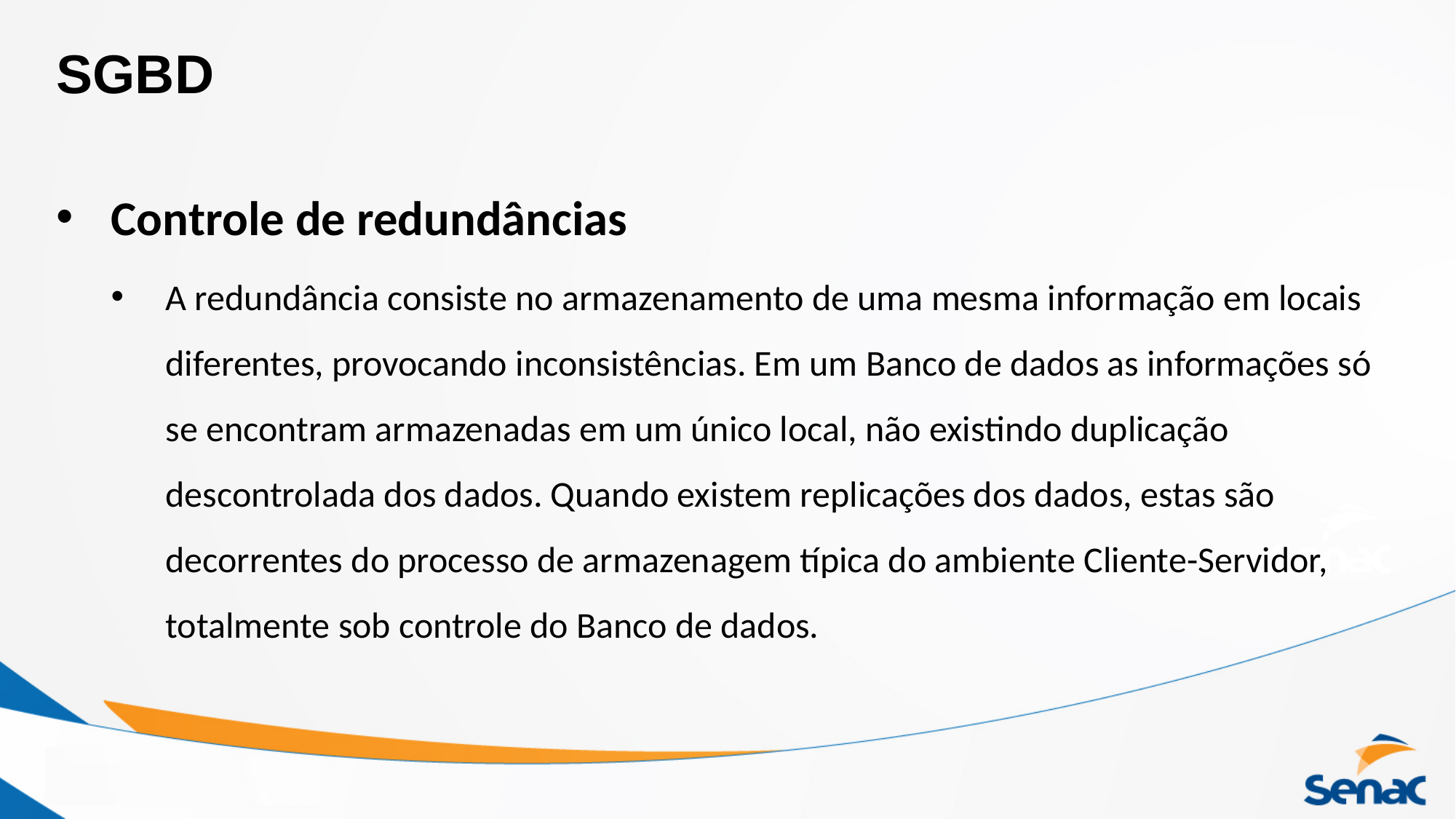

# SGBD
Controle de redundâncias
A redundância consiste no armazenamento de uma mesma informação em locais diferentes, provocando inconsistências. Em um Banco de dados as informações só se encontram armazenadas em um único local, não existindo duplicação descontrolada dos dados. Quando existem replicações dos dados, estas são decorrentes do processo de armazenagem típica do ambiente Cliente-Servidor, totalmente sob controle do Banco de dados.